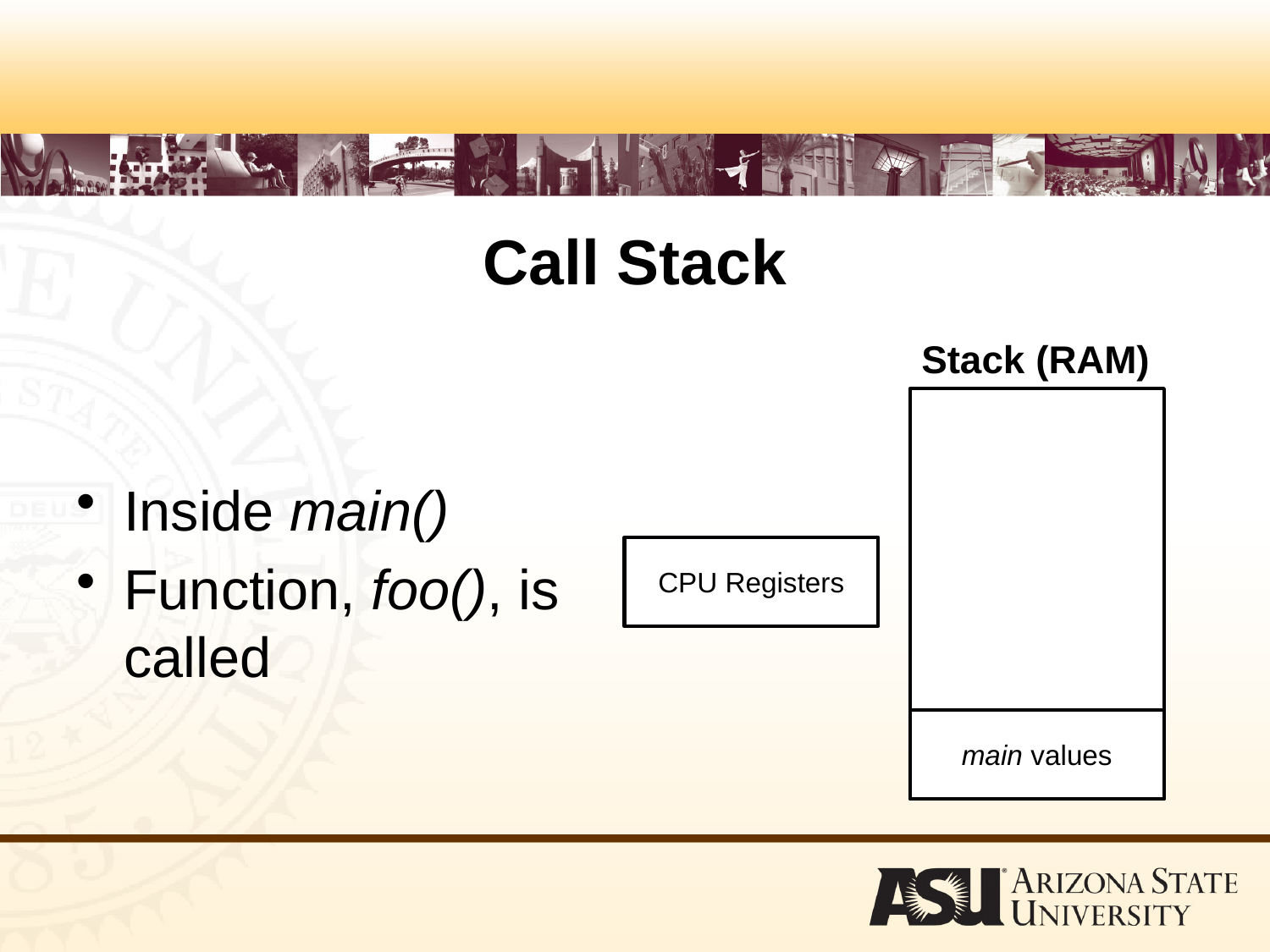

# Call Stack
Stack (RAM)
Inside main()
Function, foo(), is called

CPU Registers
main values